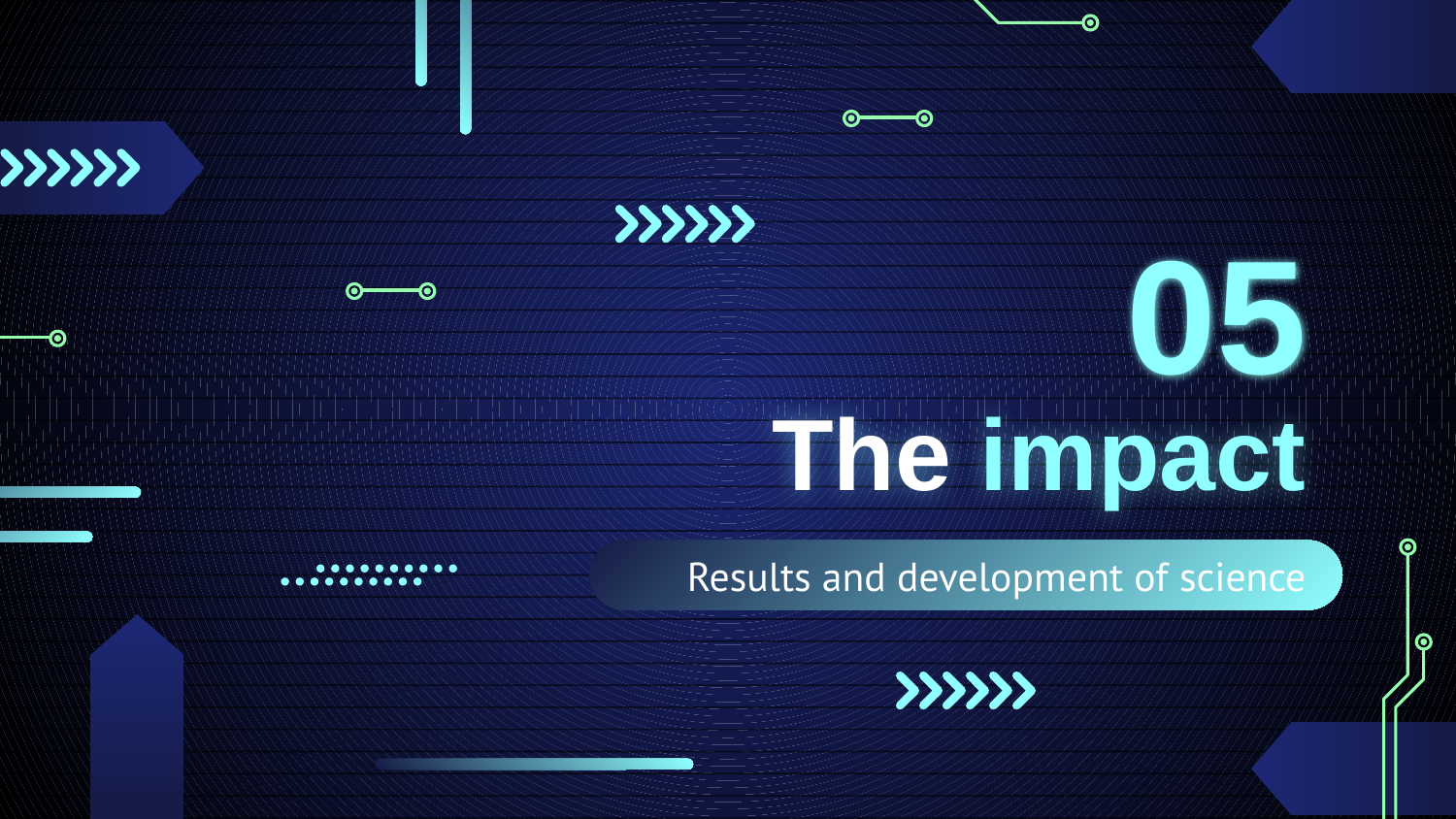

05

# The impact

Results and development of science